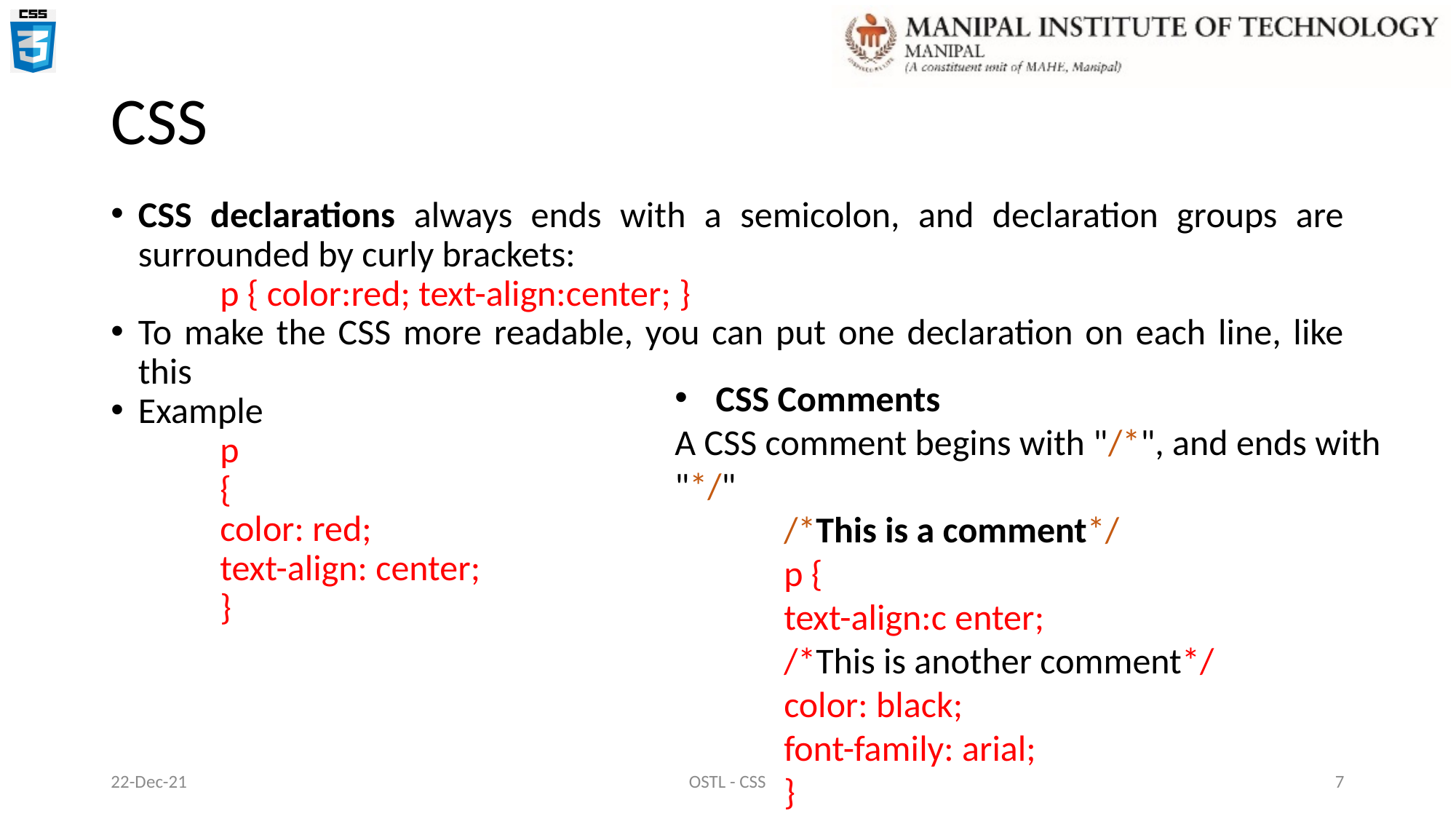

# CSS
CSS declarations always ends with a semicolon, and declaration groups are surrounded by curly brackets:
	p { color:red; text-align:center; }
To make the CSS more readable, you can put one declaration on each line, like this
Example
	p
	{
	color: red;
	text-align: center;
	}
CSS Comments
A CSS comment begins with "/*", and ends with "*/"
	/*This is a comment*/
	p {
	text-align:c enter;
	/*This is another comment*/
	color: black;
	font-family: arial;
	}
22-Dec-21
OSTL - CSS
7